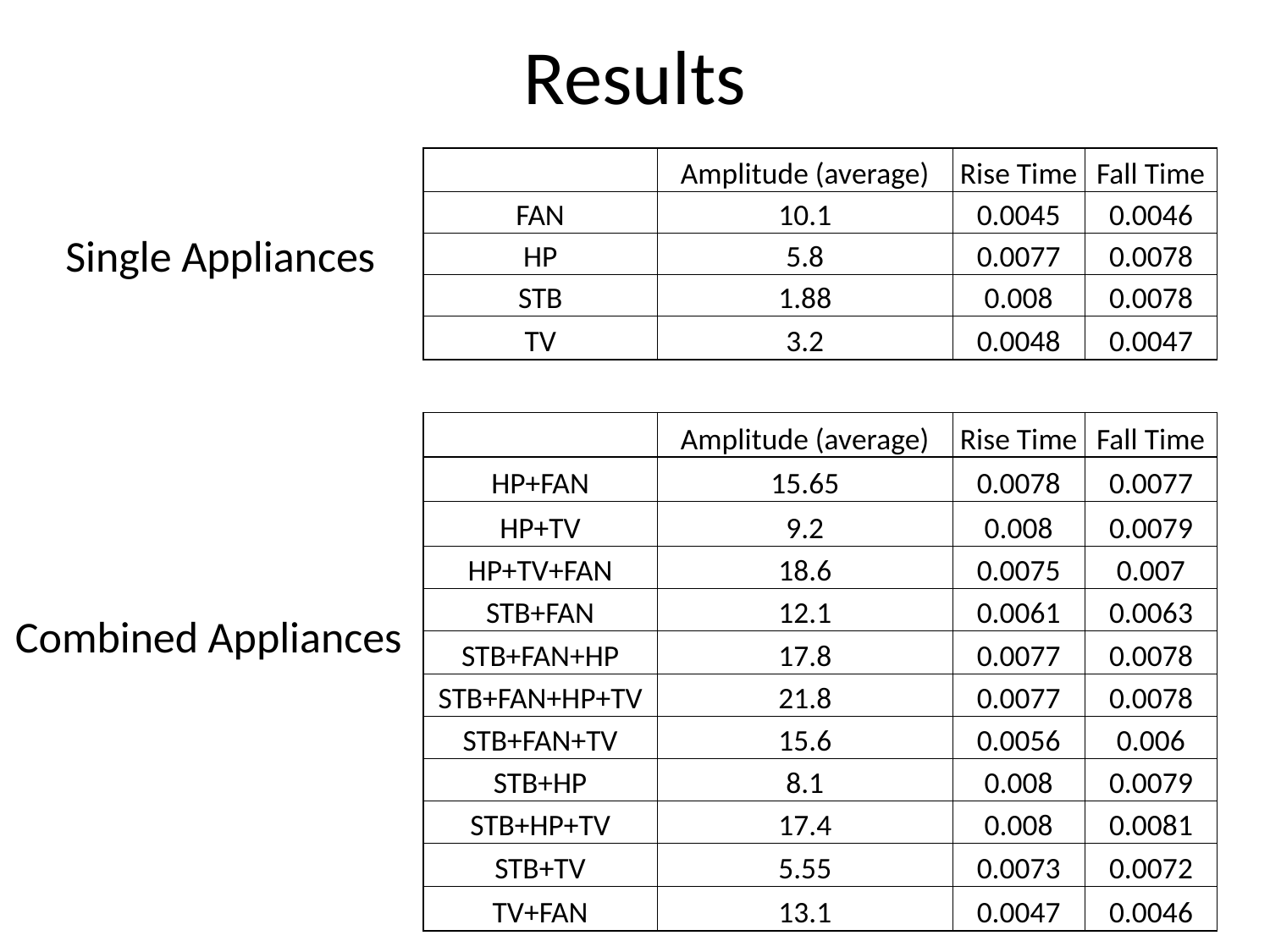

# Results
|  | Amplitude (average) | Rise Time | Fall Time |
| --- | --- | --- | --- |
| FAN | 10.1 | 0.0045 | 0.0046 |
| HP | 5.8 | 0.0077 | 0.0078 |
| STB | 1.88 | 0.008 | 0.0078 |
| TV | 3.2 | 0.0048 | 0.0047 |
Single Appliances
|  | Amplitude (average) | Rise Time | Fall Time |
| --- | --- | --- | --- |
| HP+FAN | 15.65 | 0.0078 | 0.0077 |
| HP+TV | 9.2 | 0.008 | 0.0079 |
| HP+TV+FAN | 18.6 | 0.0075 | 0.007 |
| STB+FAN | 12.1 | 0.0061 | 0.0063 |
| STB+FAN+HP | 17.8 | 0.0077 | 0.0078 |
| STB+FAN+HP+TV | 21.8 | 0.0077 | 0.0078 |
| STB+FAN+TV | 15.6 | 0.0056 | 0.006 |
| STB+HP | 8.1 | 0.008 | 0.0079 |
| STB+HP+TV | 17.4 | 0.008 | 0.0081 |
| STB+TV | 5.55 | 0.0073 | 0.0072 |
| TV+FAN | 13.1 | 0.0047 | 0.0046 |
Combined Appliances